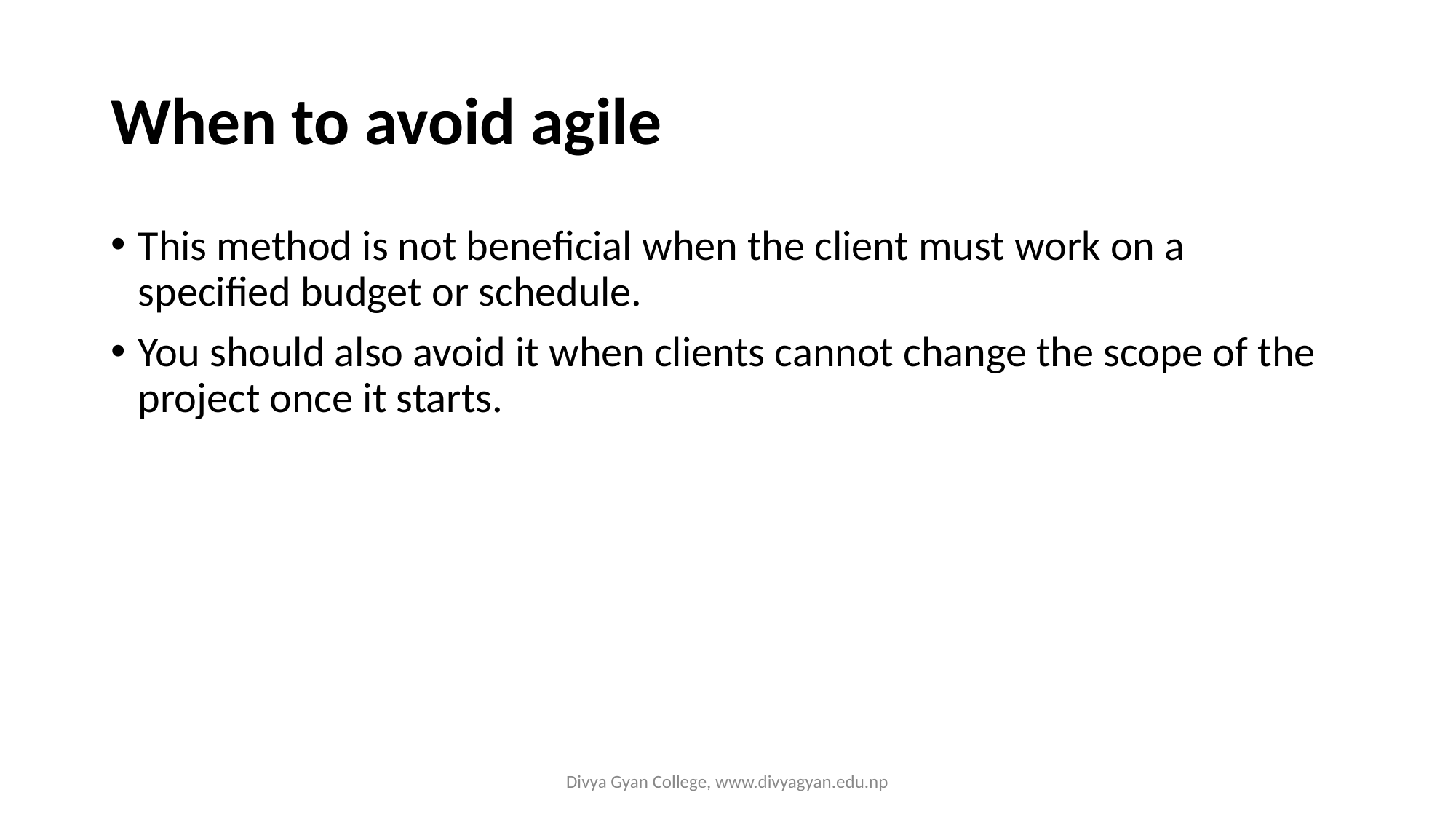

# When to avoid agile
This method is not beneficial when the client must work on a specified budget or schedule.
You should also avoid it when clients cannot change the scope of the project once it starts.
Divya Gyan College, www.divyagyan.edu.np